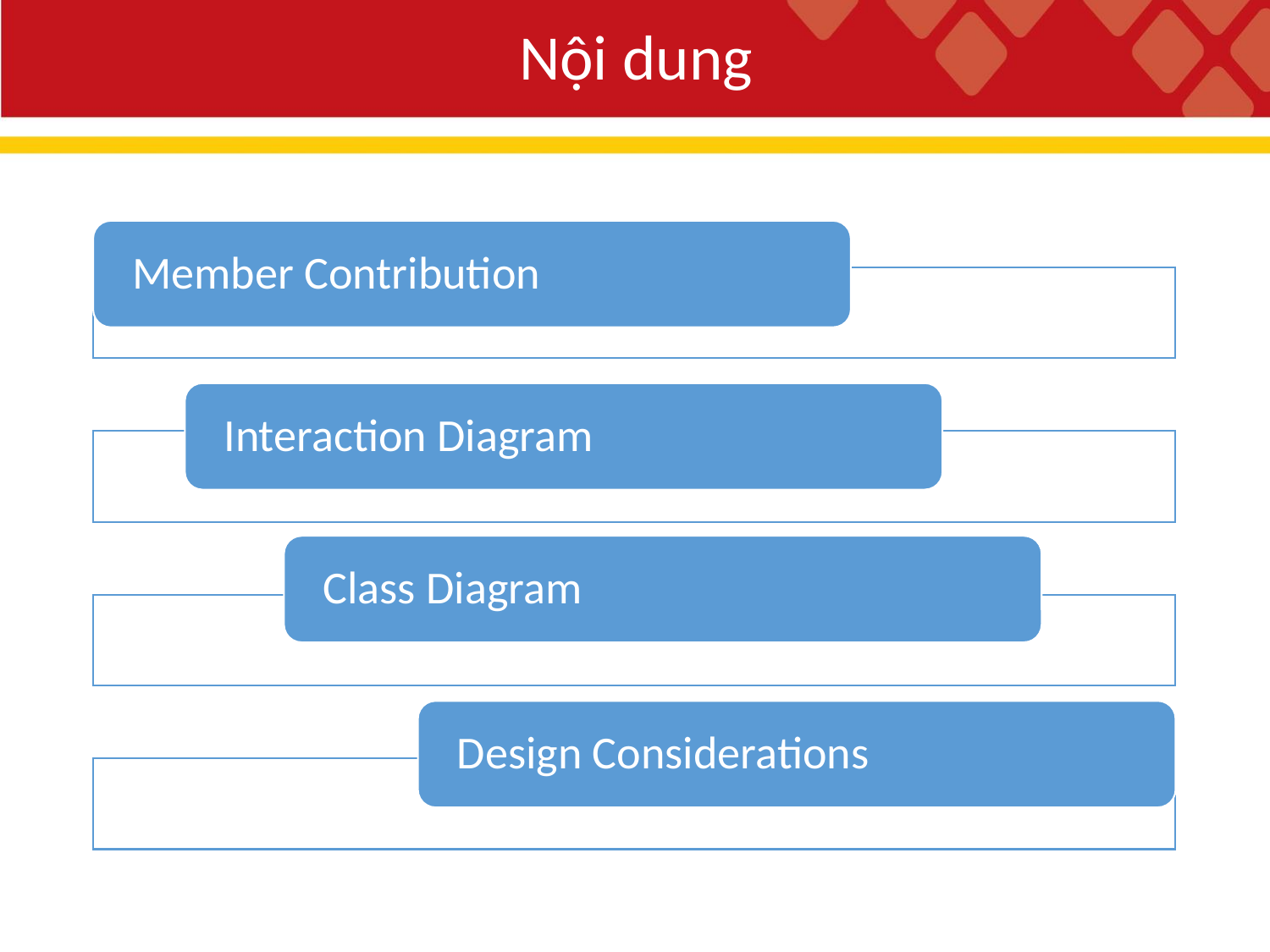

# Nội dung
Member Contribution
Interaction Diagram
Class Diagram
Design Considerations